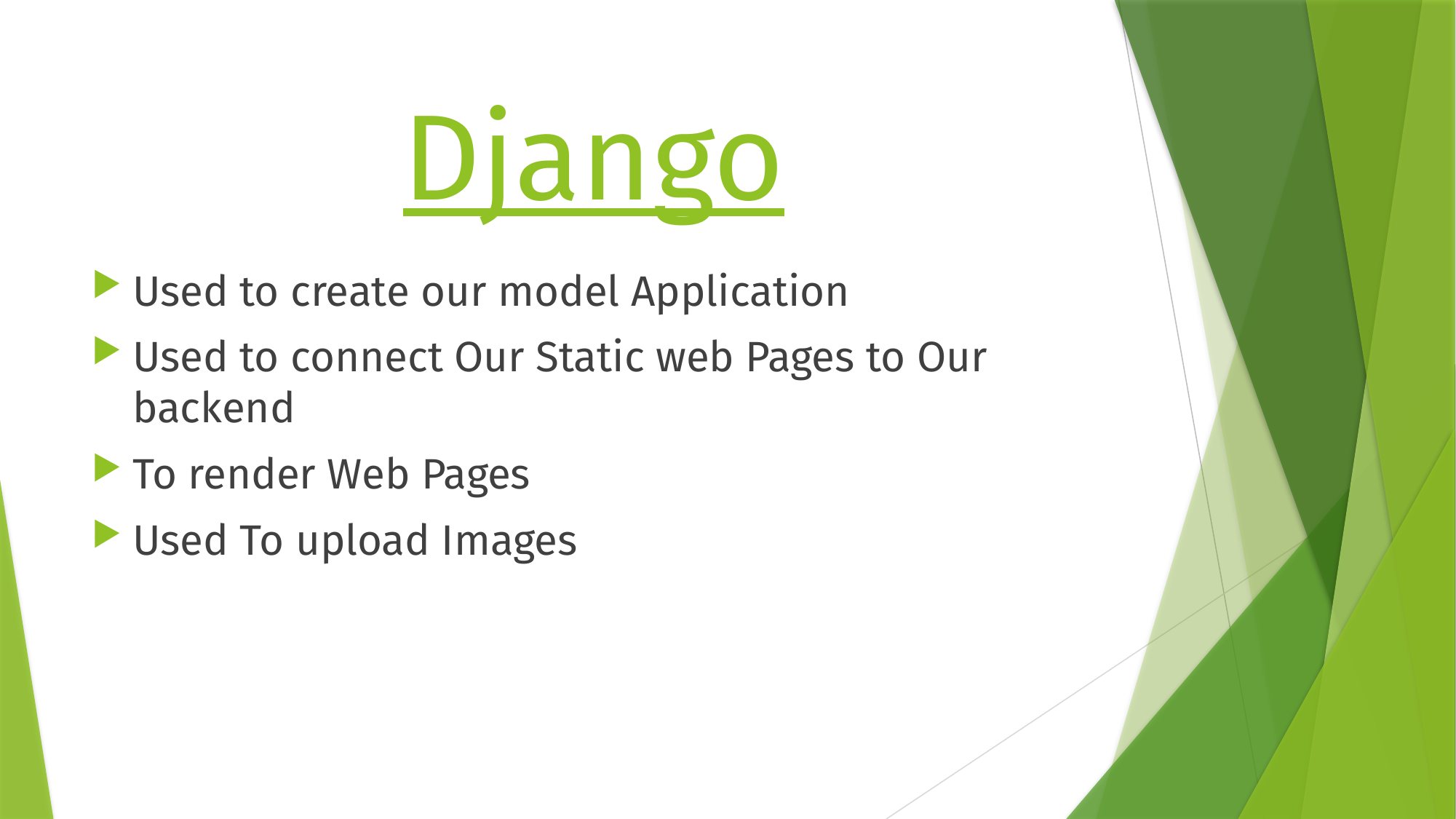

# Django
Used to create our model Application
Used to connect Our Static web Pages to Our backend
To render Web Pages
Used To upload Images